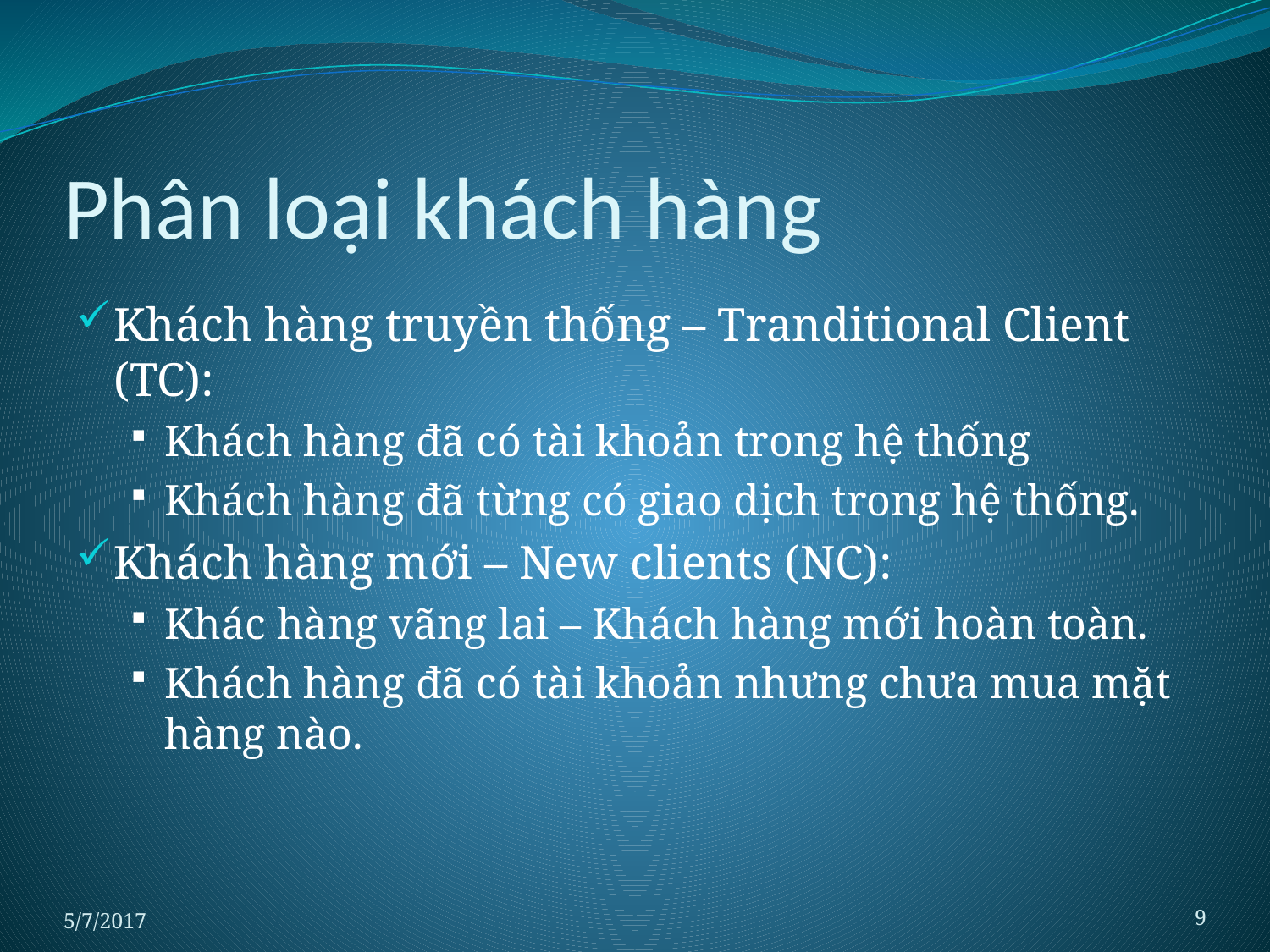

# Phân loại khách hàng
Khách hàng truyền thống – Tranditional Client (TC):
Khách hàng đã có tài khoản trong hệ thống
Khách hàng đã từng có giao dịch trong hệ thống.
Khách hàng mới – New clients (NC):
Khác hàng vãng lai – Khách hàng mới hoàn toàn.
Khách hàng đã có tài khoản nhưng chưa mua mặt hàng nào.
5/7/2017
9